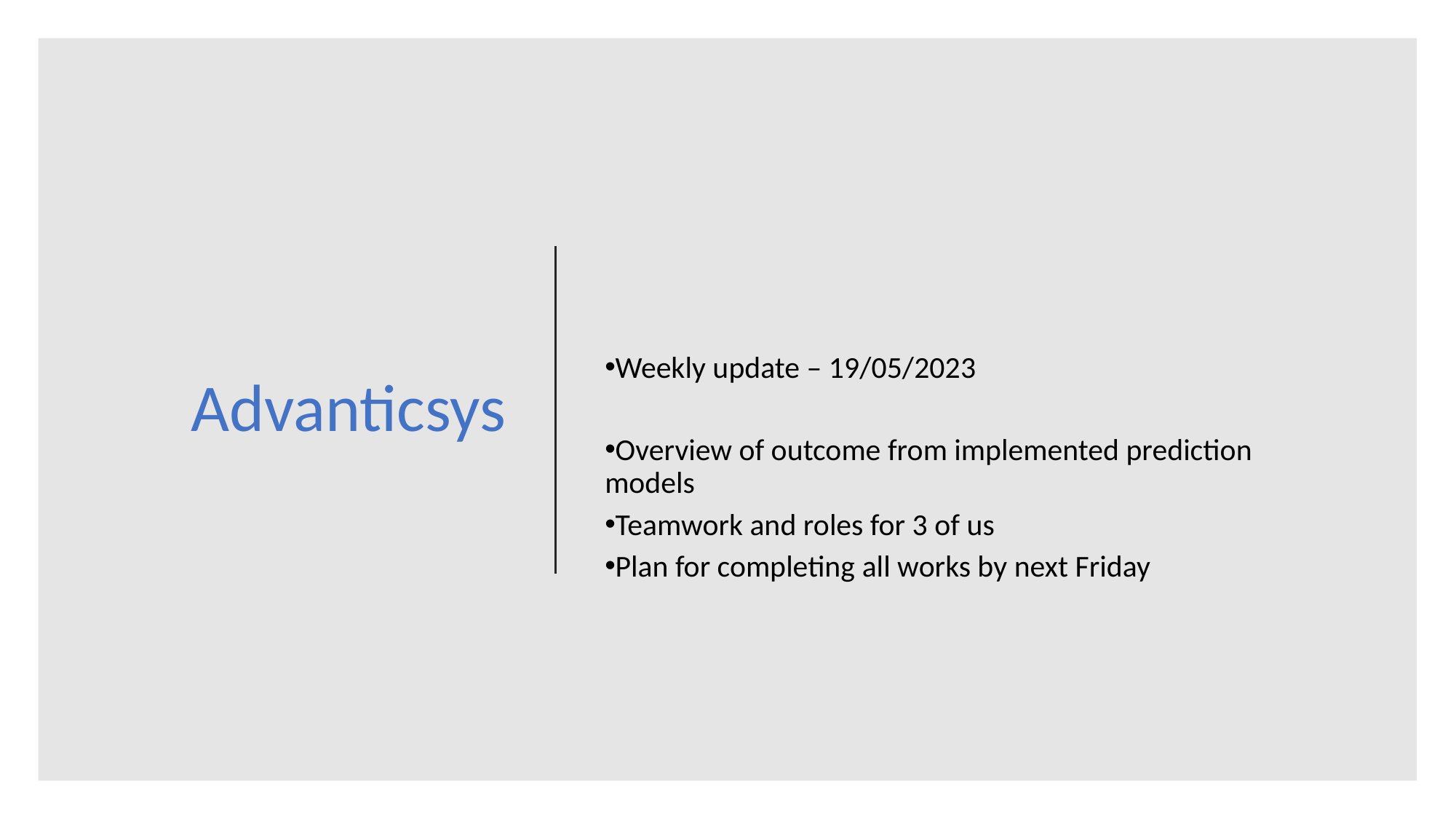

# Advanticsys
Weekly update – 19/05/2023
Overview of outcome from implemented prediction models
Teamwork and roles for 3 of us
Plan for completing all works by next Friday